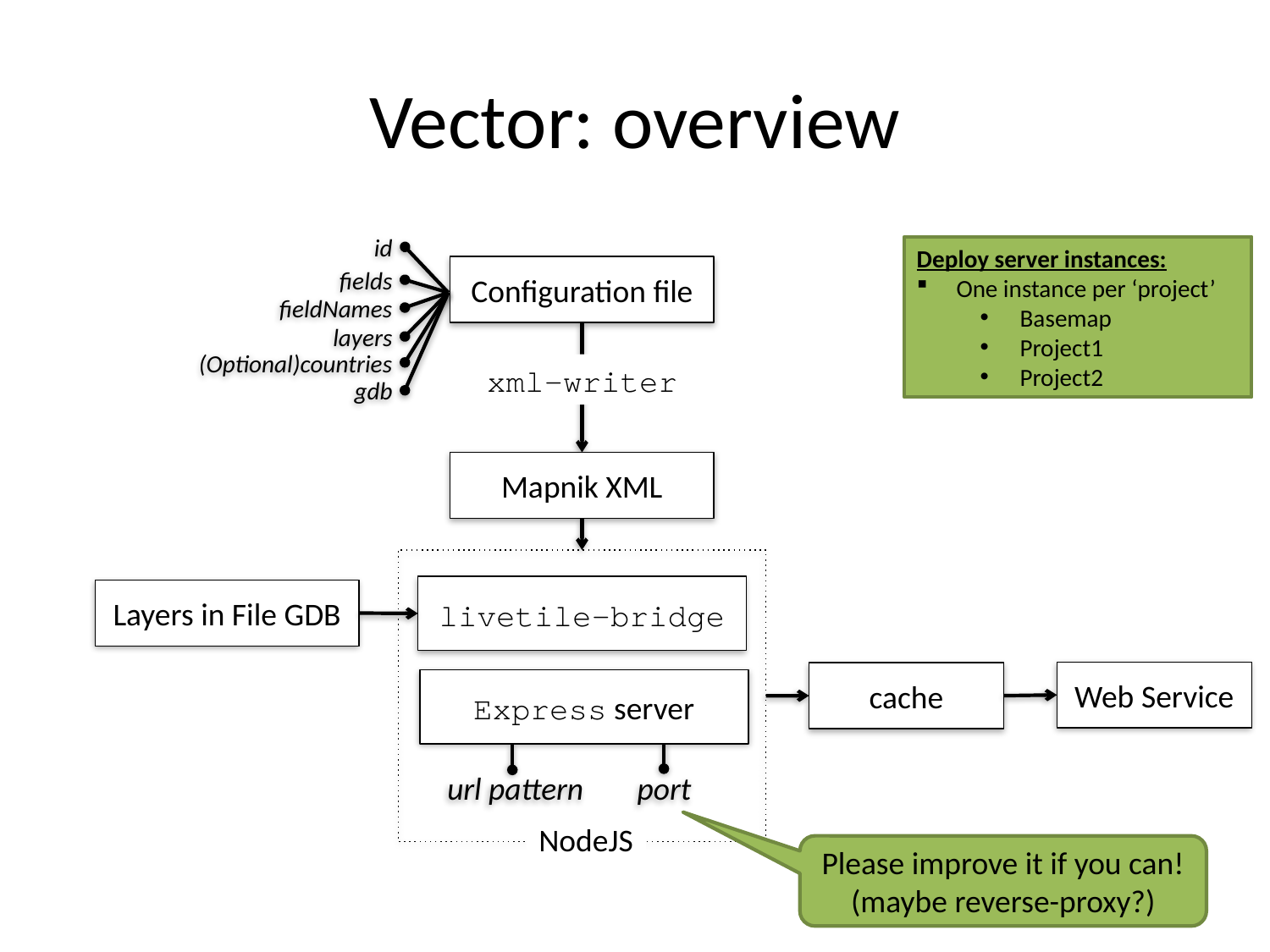

# Vector: overview
id

Deploy server instances:
One instance per ‘project’
Basemap
Project1
Project2

Configuration file
fields
fieldNames
layers
(Optional)countries
xml-writer
gdb
Mapnik XML

livetile-bridge
Layers in File GDB
Web Service
cache
Express server
url pattern
port
NodeJS
Please improve it if you can!
(maybe reverse-proxy?)
17